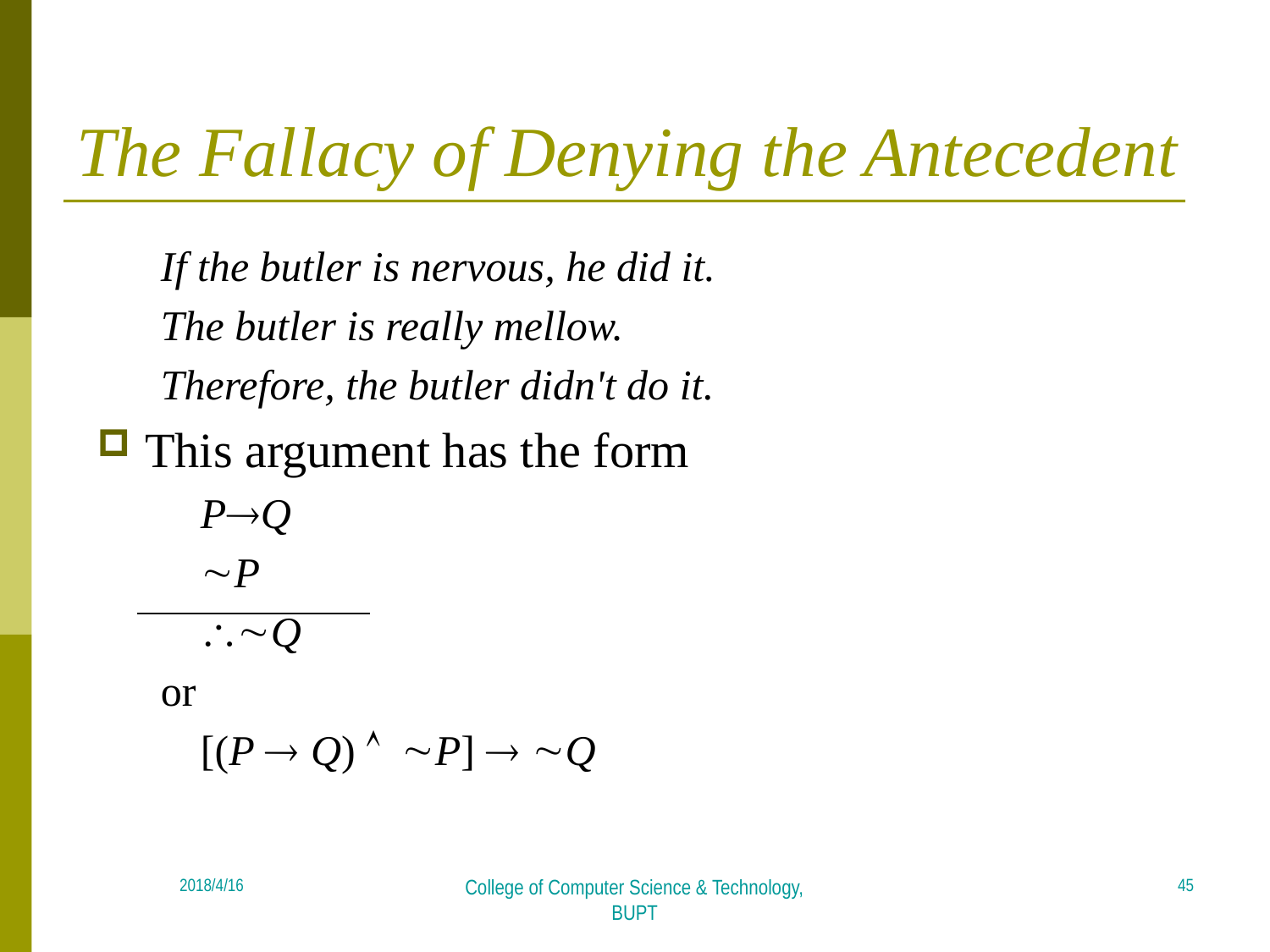

# The Fallacy of Denying the Antecedent
If the butler is nervous, he did it.
The butler is really mellow.
Therefore, the butler didn't do it.
This argument has the form
	P→Q
	∼P
	∴∼Q
or
	[(P → Q) ∧ ∼P] → ∼Q
45
2018/4/16
College of Computer Science & Technology, BUPT